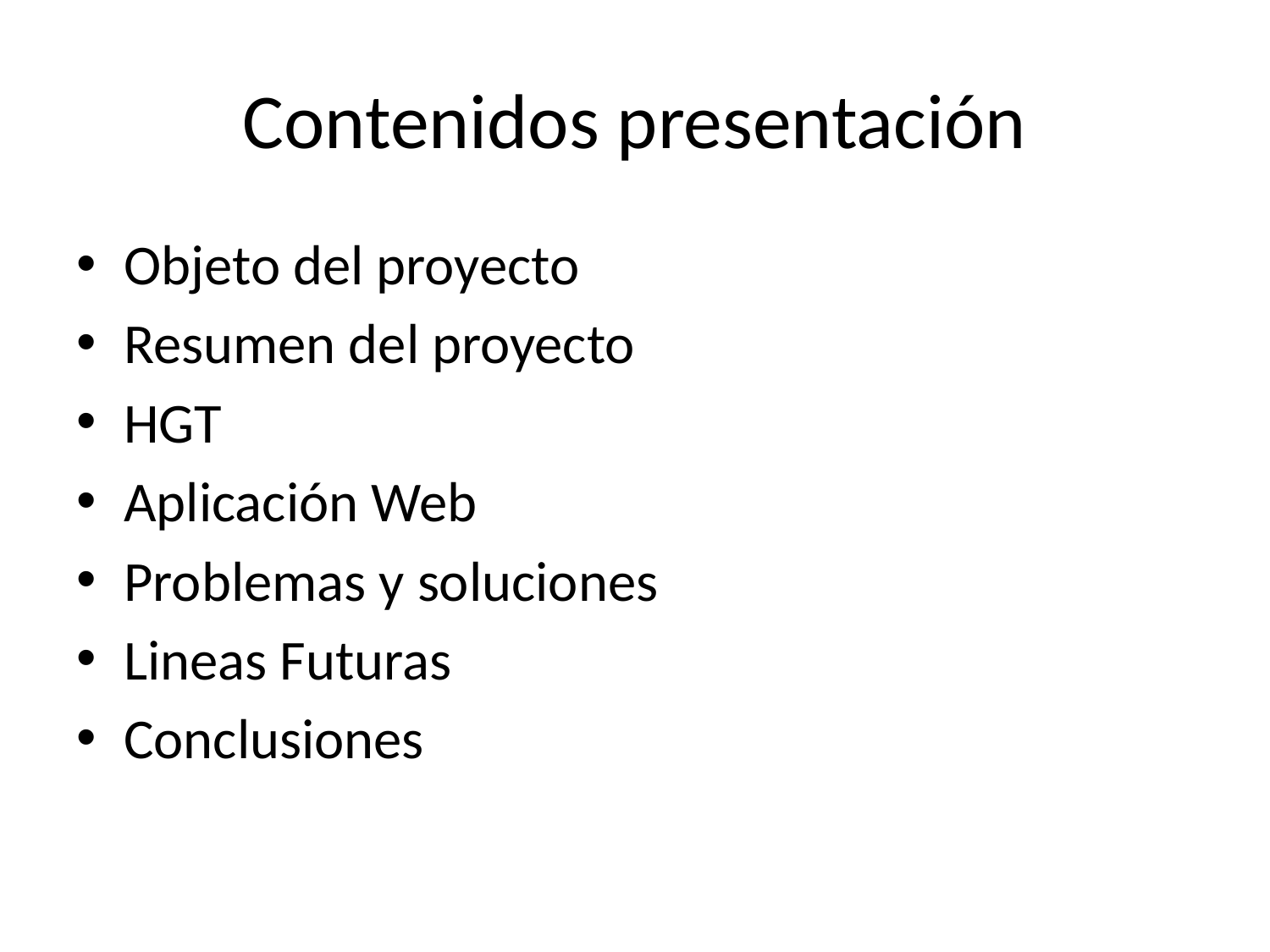

# Contenidos presentación
Objeto del proyecto
Resumen del proyecto
HGT
Aplicación Web
Problemas y soluciones
Lineas Futuras
Conclusiones